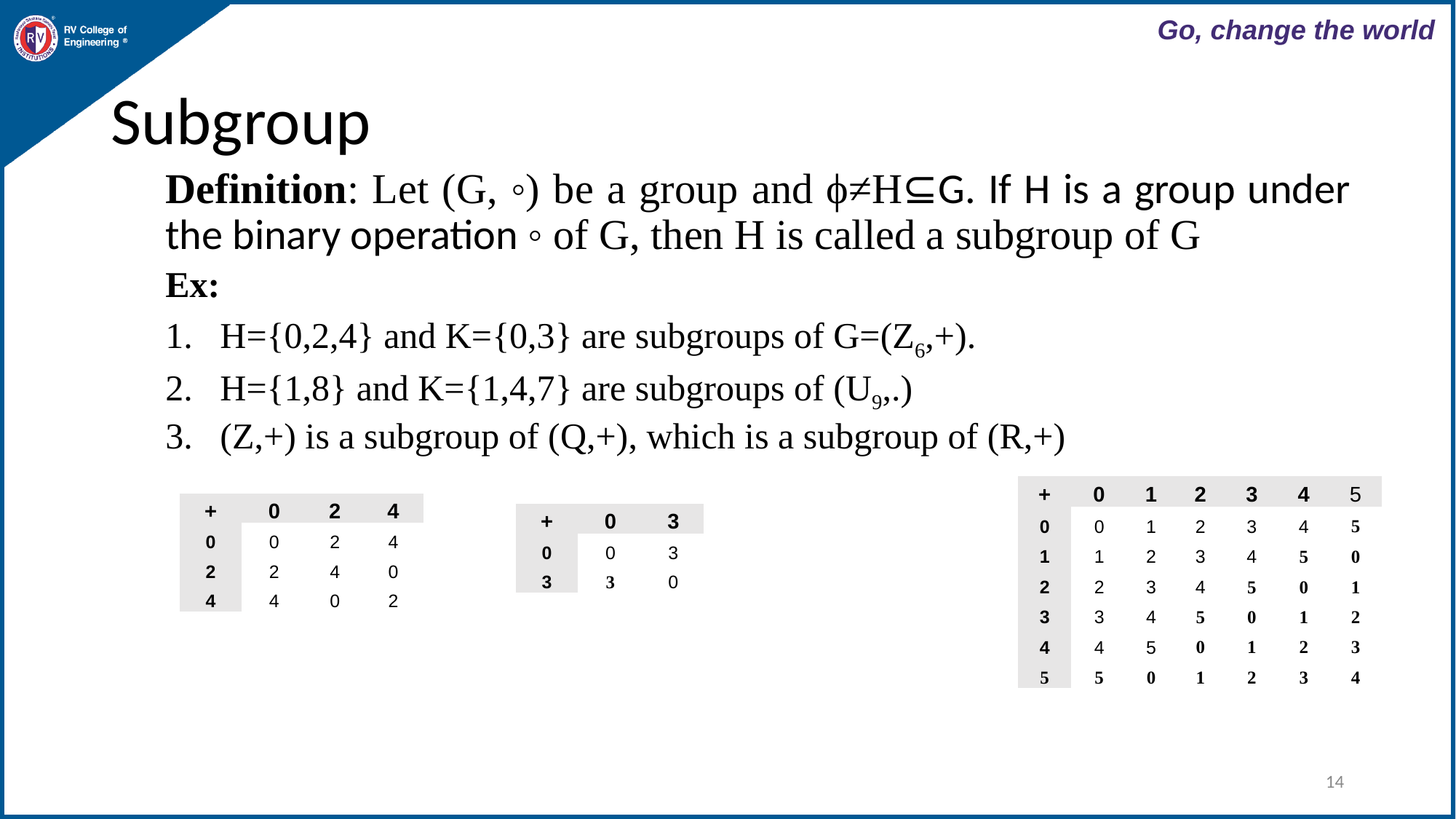

# Subgroup
Definition: Let (G, ◦) be a group and ϕ≠H⊆G. If H is a group under the binary operation ◦ of G, then H is called a subgroup of G
Ex:
H={0,2,4} and K={0,3} are subgroups of G=(Z6,+).
H={1,8} and K={1,4,7} are subgroups of (U9,.)
(Z,+) is a subgroup of (Q,+), which is a subgroup of (R,+)

| + | 0 | 1 | 2 | 3 | 4 | 5 |
| --- | --- | --- | --- | --- | --- | --- |
| 0 | 0 | 1 | 2 | 3 | 4 | 5 |
| 1 | 1 | 2 | 3 | 4 | 5 | 0 |
| 2 | 2 | 3 | 4 | 5 | 0 | 1 |
| 3 | 3 | 4 | 5 | 0 | 1 | 2 |
| 4 | 4 | 5 | 0 | 1 | 2 | 3 |
| 5 | 5 | 0 | 1 | 2 | 3 | 4 |
| + | 0 | 2 | 4 |
| --- | --- | --- | --- |
| 0 | 0 | 2 | 4 |
| 2 | 2 | 4 | 0 |
| 4 | 4 | 0 | 2 |
| + | 0 | 3 |
| --- | --- | --- |
| 0 | 0 | 3 |
| 3 | 3 | 0 |
14